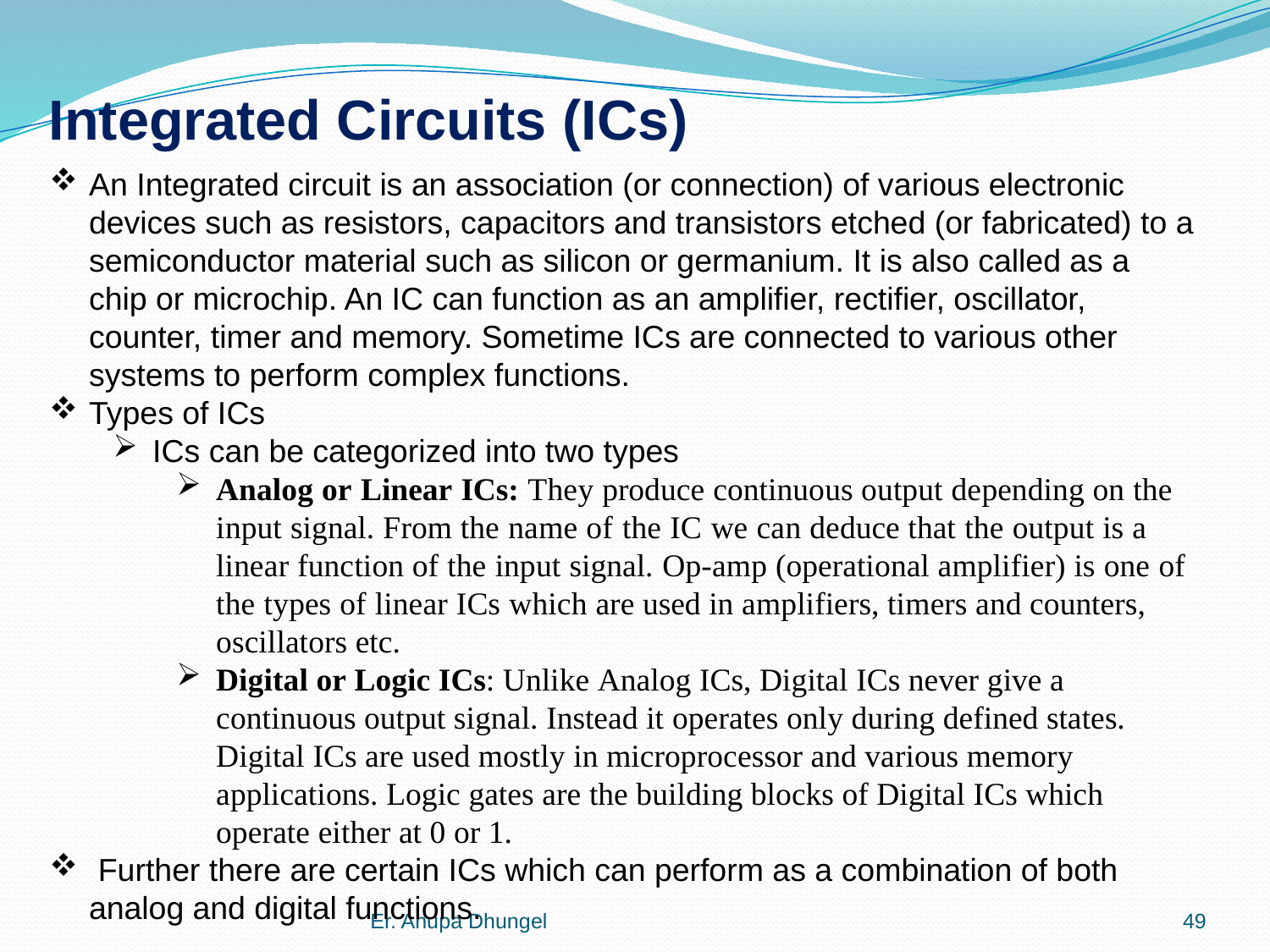

Integrated Circuits (ICs)
An Integrated circuit is an association (or connection) of various electronic devices such as resistors, capacitors and transistors etched (or fabricated) to a semiconductor material such as silicon or germanium. It is also called as a chip or microchip. An IC can function as an amplifier, rectifier, oscillator, counter, timer and memory. Sometime ICs are connected to various other systems to perform complex functions.
Types of ICs
ICs can be categorized into two types
Analog or Linear ICs: They produce continuous output depending on the input signal. From the name of the IC we can deduce that the output is a linear function of the input signal. Op-amp (operational amplifier) is one of the types of linear ICs which are used in amplifiers, timers and counters, oscillators etc.
Digital or Logic ICs: Unlike Analog ICs, Digital ICs never give a continuous output signal. Instead it operates only during defined states. Digital ICs are used mostly in microprocessor and various memory applications. Logic gates are the building blocks of Digital ICs which operate either at 0 or 1.
 Further there are certain ICs which can perform as a combination of both analog and digital functions.

Er. Anupa Dhungel
49